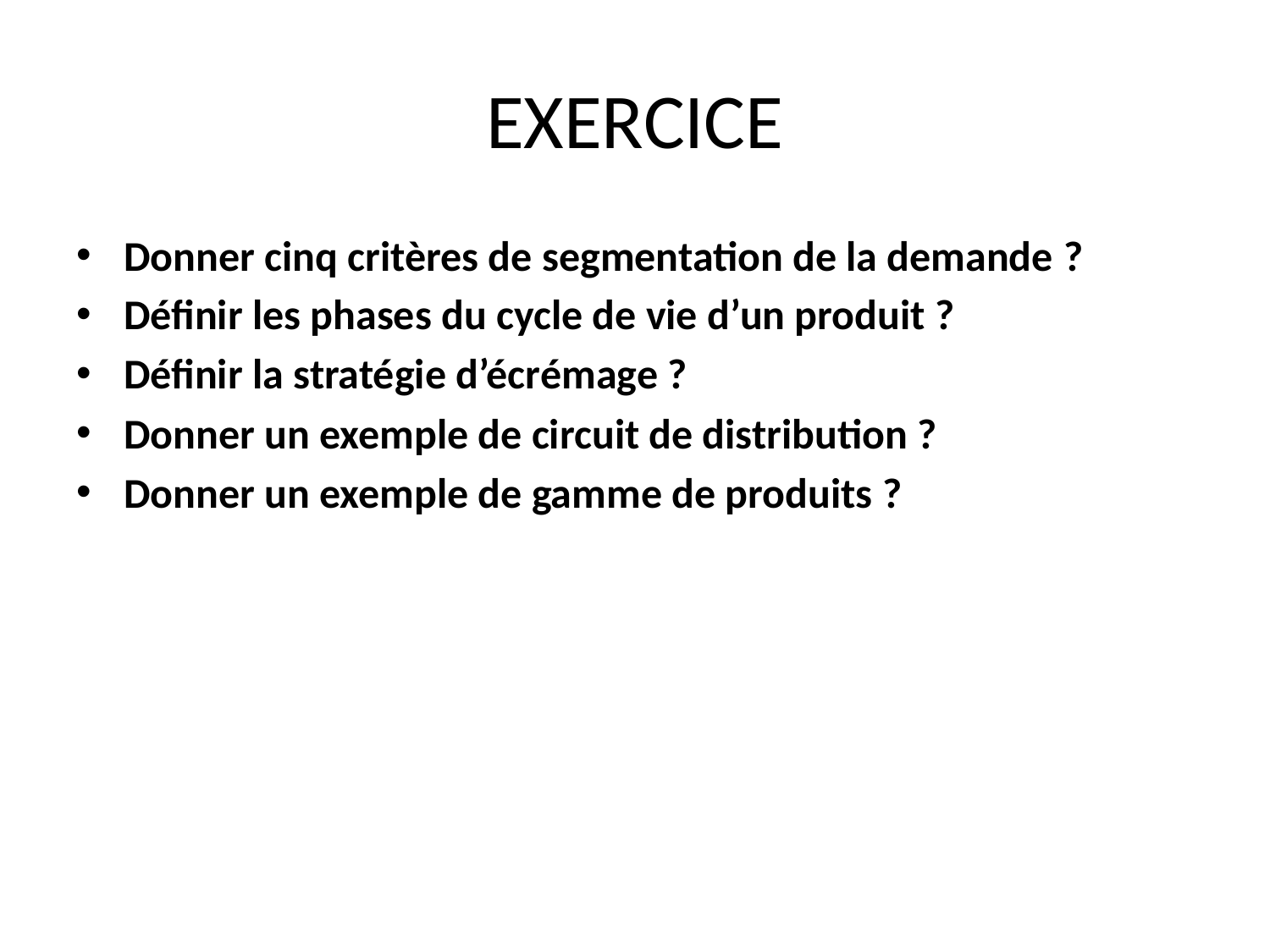

# EXERCICE
Donner cinq critères de segmentation de la demande ?
Définir les phases du cycle de vie d’un produit ?
Définir la stratégie d’écrémage ?
Donner un exemple de circuit de distribution ?
Donner un exemple de gamme de produits ?